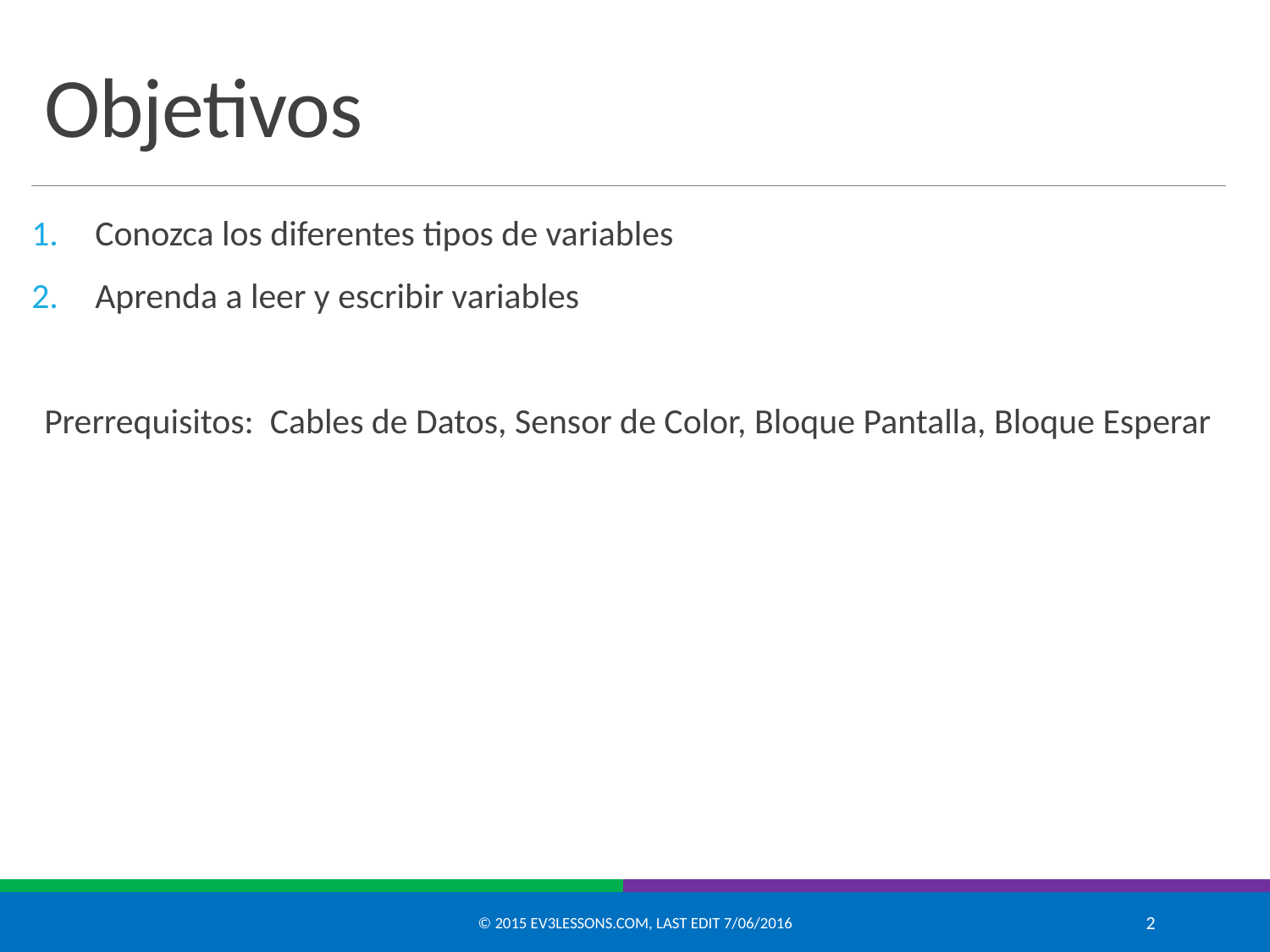

# Objetivos
Conozca los diferentes tipos de variables
Aprenda a leer y escribir variables

Prerrequisitos:  Cables de Datos, Sensor de Color, Bloque Pantalla, Bloque Esperar
© 2015 EV3Lessons.com, Last edit 7/06/2016
2